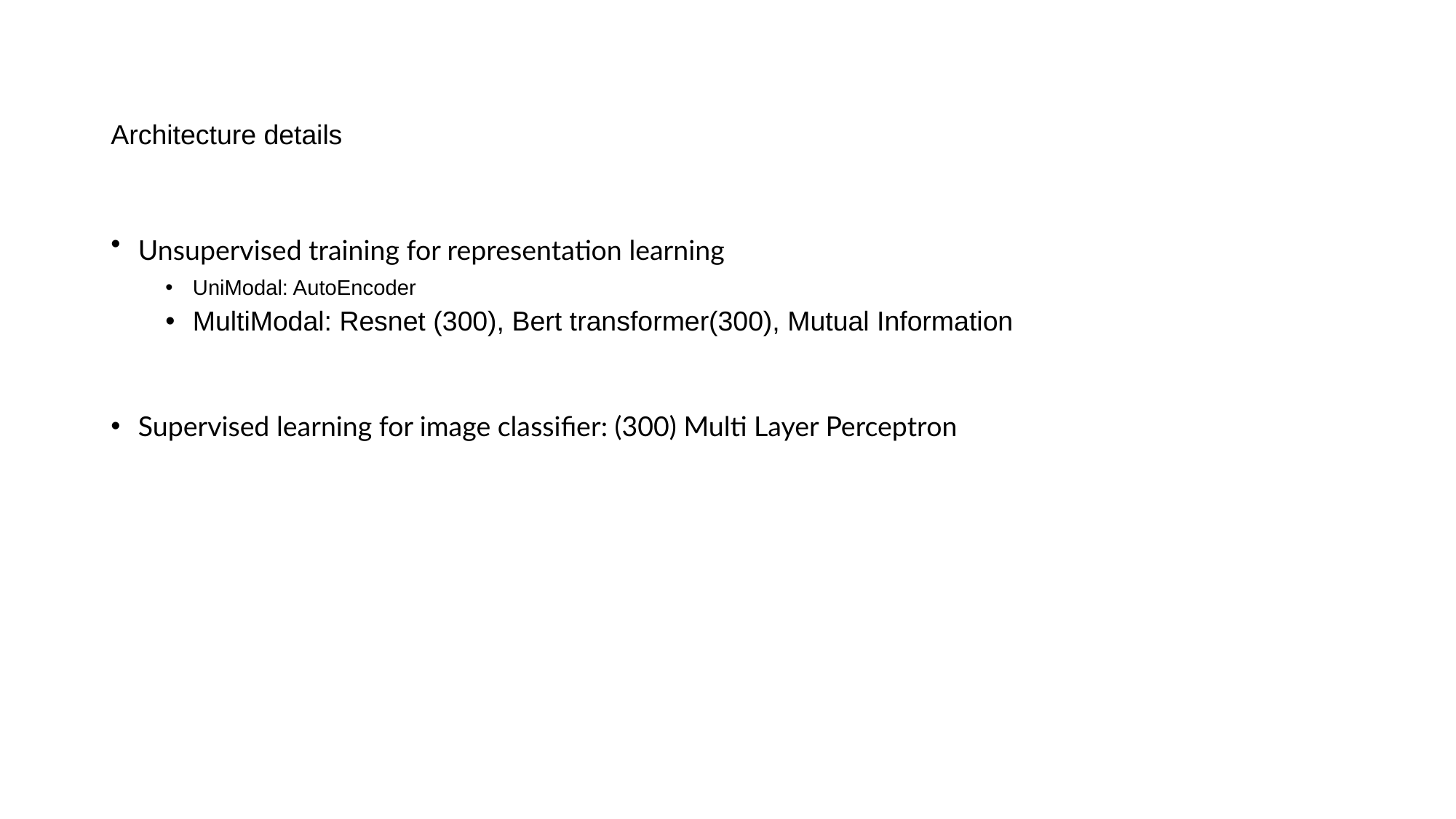

# Architecture details
Unsupervised training for representation learning
UniModal: AutoEncoder
MultiModal: Resnet (300), Bert transformer(300), Mutual Information

Supervised learning for image classifier: (300) Multi Layer Perceptron